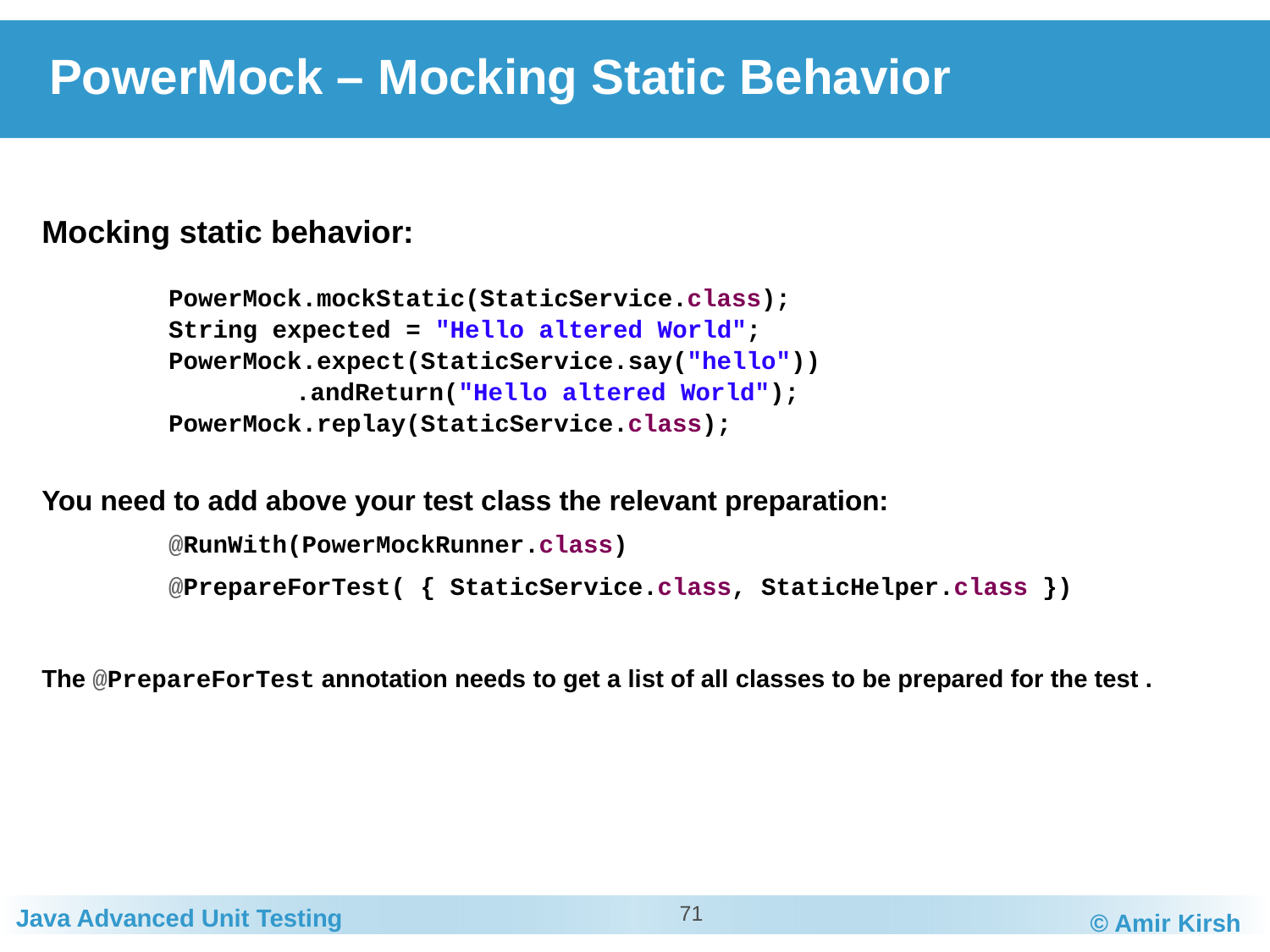

# PowerMock – Mocking Static Behavior

Mocking static behavior:

	PowerMock.mockStatic(StaticService.class);
	String expected = "Hello altered World";
	PowerMock.expect(StaticService.say("hello"))
		.andReturn("Hello altered World");
	PowerMock.replay(StaticService.class);

You need to add above your test class the relevant preparation:
	@RunWith(PowerMockRunner.class)
	@PrepareForTest( { StaticService.class, StaticHelper.class })

The @PrepareForTest annotation needs to get a list of all classes to be prepared for the test .
71